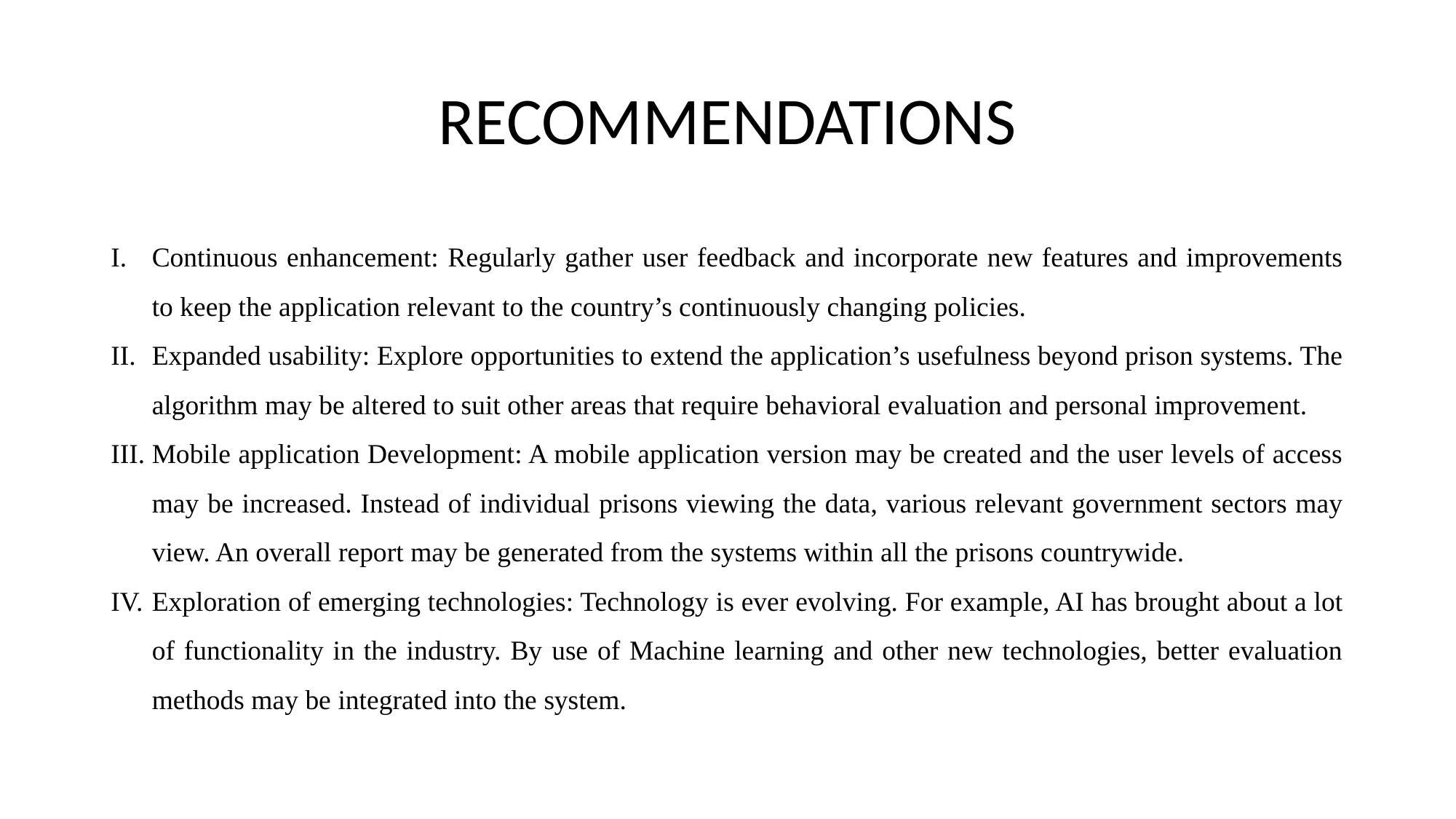

# RECOMMENDATIONS
Continuous enhancement: Regularly gather user feedback and incorporate new features and improvements to keep the application relevant to the country’s continuously changing policies.
Expanded usability: Explore opportunities to extend the application’s usefulness beyond prison systems. The algorithm may be altered to suit other areas that require behavioral evaluation and personal improvement.
Mobile application Development: A mobile application version may be created and the user levels of access may be increased. Instead of individual prisons viewing the data, various relevant government sectors may view. An overall report may be generated from the systems within all the prisons countrywide.
Exploration of emerging technologies: Technology is ever evolving. For example, AI has brought about a lot of functionality in the industry. By use of Machine learning and other new technologies, better evaluation methods may be integrated into the system.